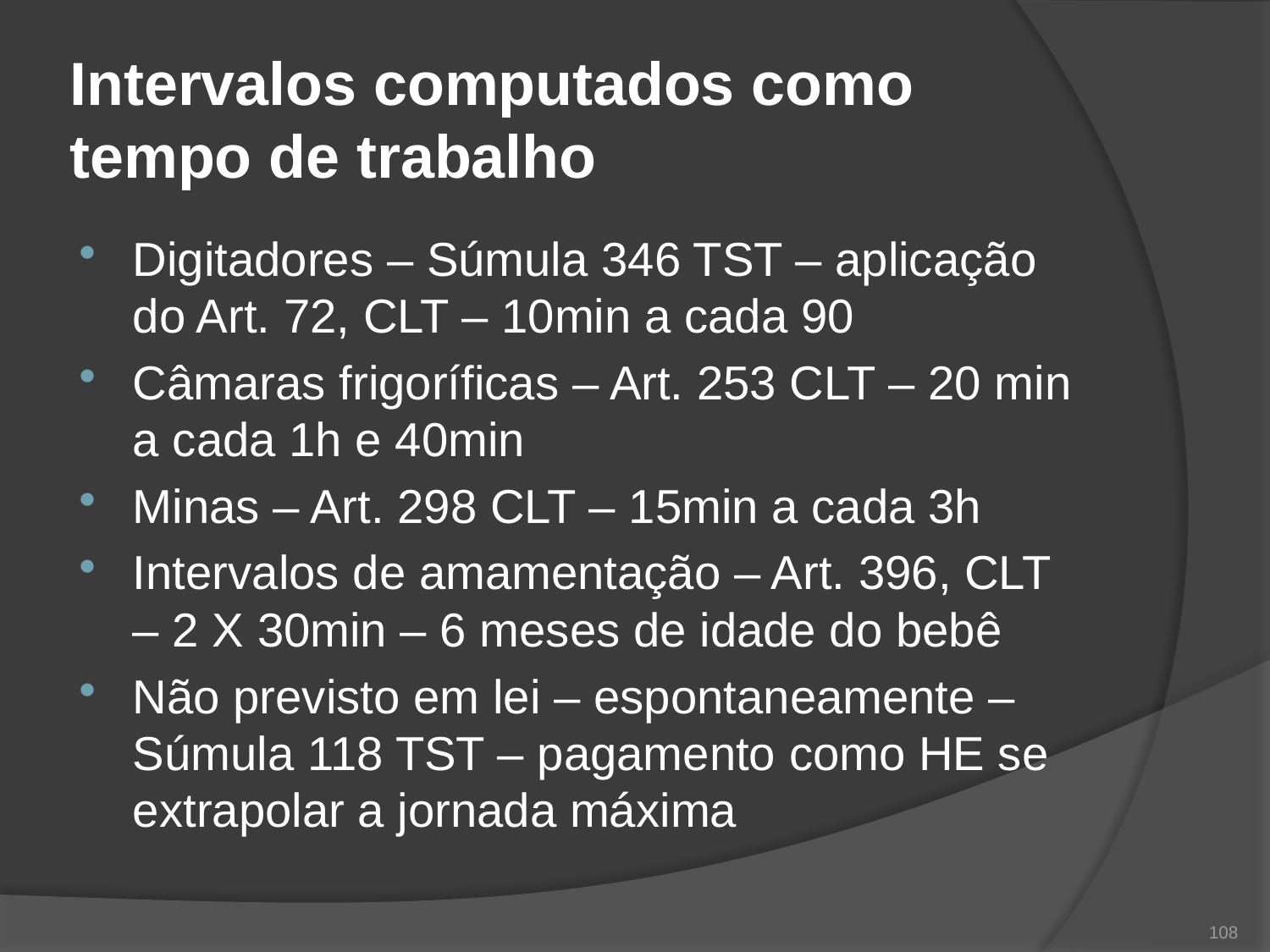

# Intervalos computados como tempo de trabalho
Digitadores – Súmula 346 TST – aplicação do Art. 72, CLT – 10min a cada 90
Câmaras frigoríficas – Art. 253 CLT – 20 min a cada 1h e 40min
Minas – Art. 298 CLT – 15min a cada 3h
Intervalos de amamentação – Art. 396, CLT – 2 X 30min – 6 meses de idade do bebê
Não previsto em lei – espontaneamente – Súmula 118 TST – pagamento como HE se extrapolar a jornada máxima
108